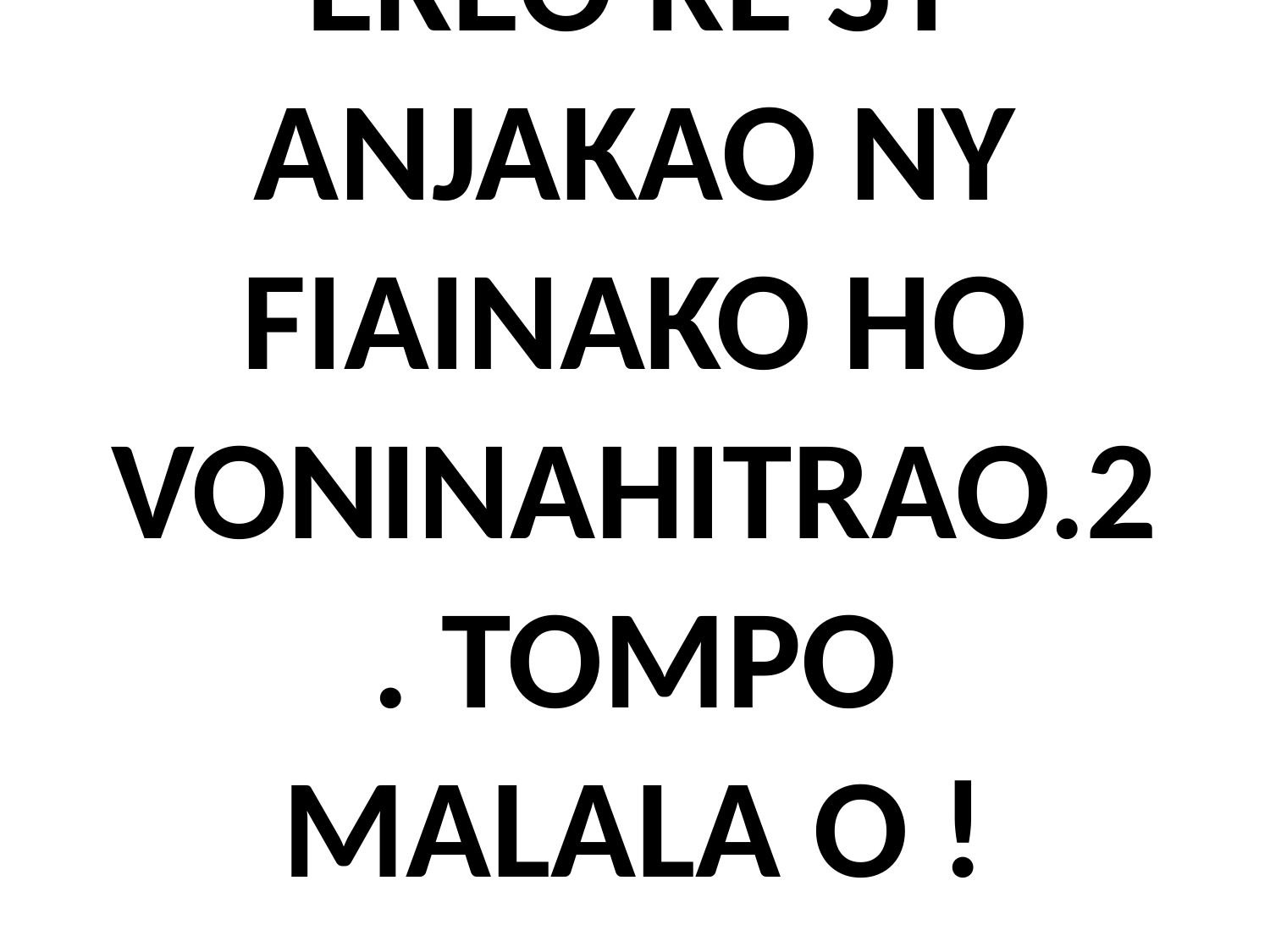

# EKEO RE SY ANJAKAO NY FIAINAKO HO VONINAHITRAO.2 . TOMPO MALALA O !